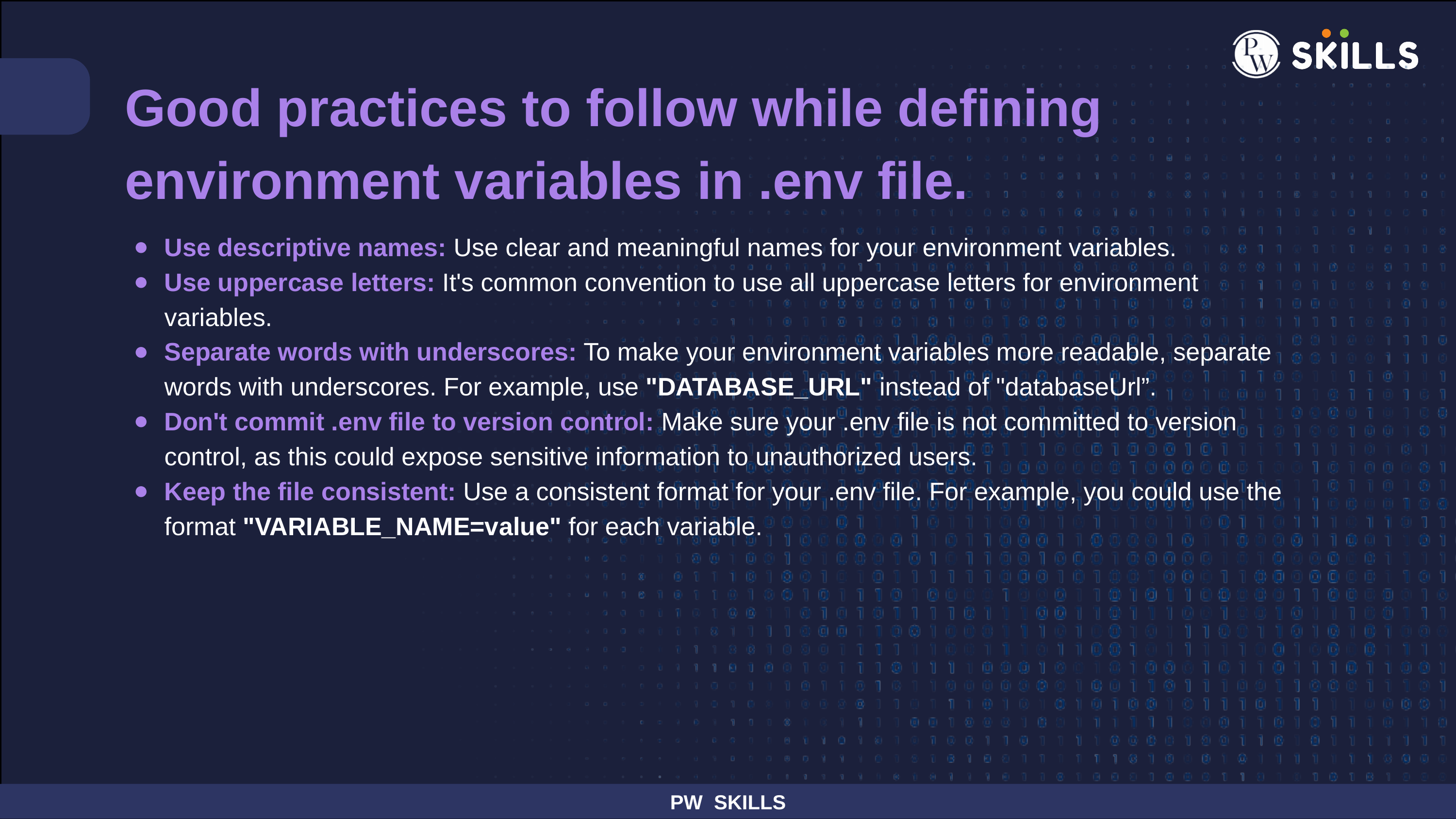

Good practices to follow while defining environment variables in .env file.

Use descriptive names: Use clear and meaningful names for your environment variables.
Use uppercase letters: It's common convention to use all uppercase letters for environment variables.
Separate words with underscores: To make your environment variables more readable, separate words with underscores. For example, use "DATABASE_URL" instead of "databaseUrl”.
Don't commit .env file to version control: Make sure your .env file is not committed to version control, as this could expose sensitive information to unauthorized users.
Keep the file consistent: Use a consistent format for your .env file. For example, you could use the format "VARIABLE_NAME=value" for each variable.